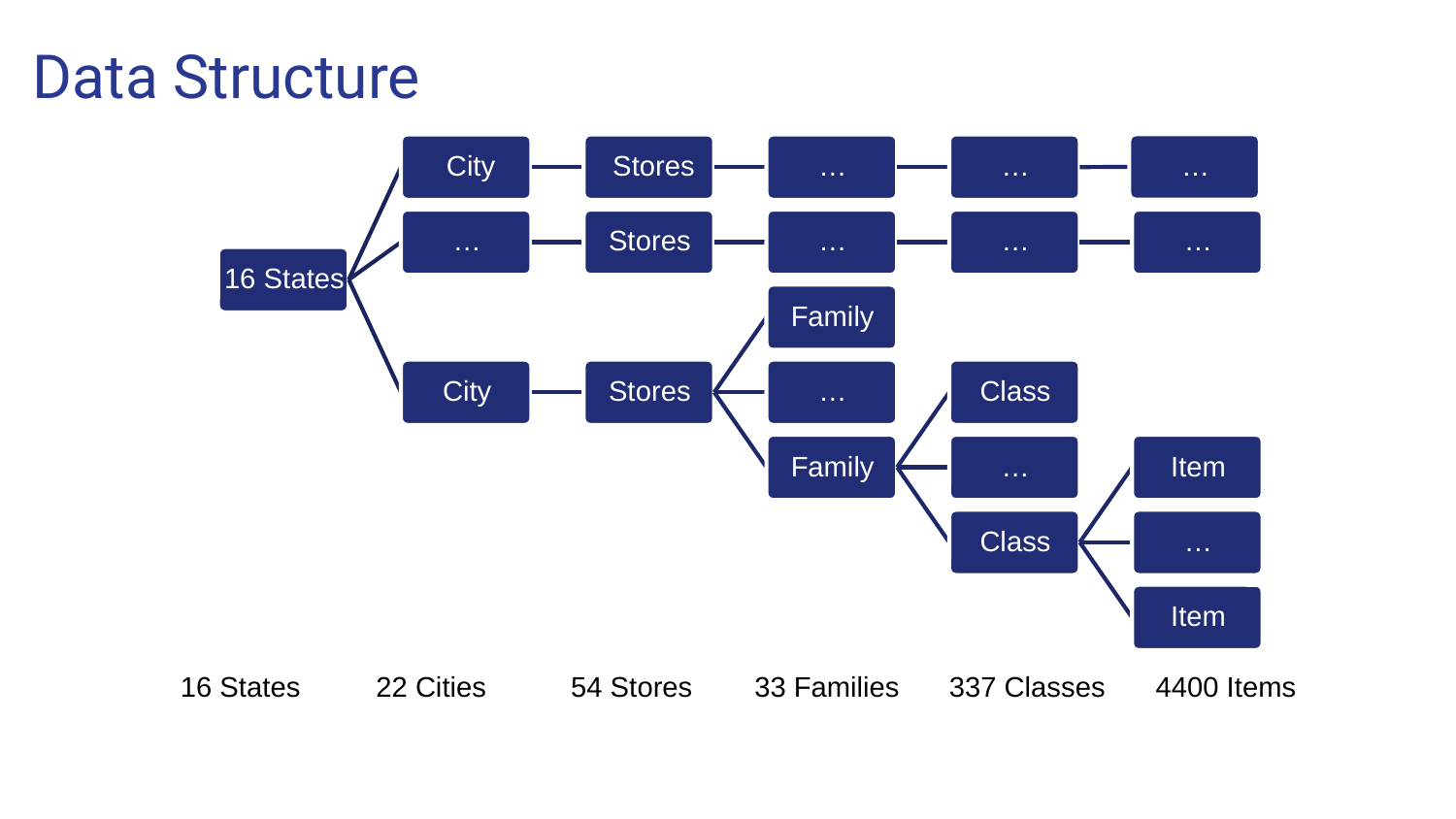

# Data Structure
16 States

 City

 Stores

…

…

…

…

Stores

…

…

…

City

Stores

Family

…

Family

Class

…

Class

Item

…

Item
16 States
22 Cities
54 Stores
33 Families
337 Classes
4400 Items